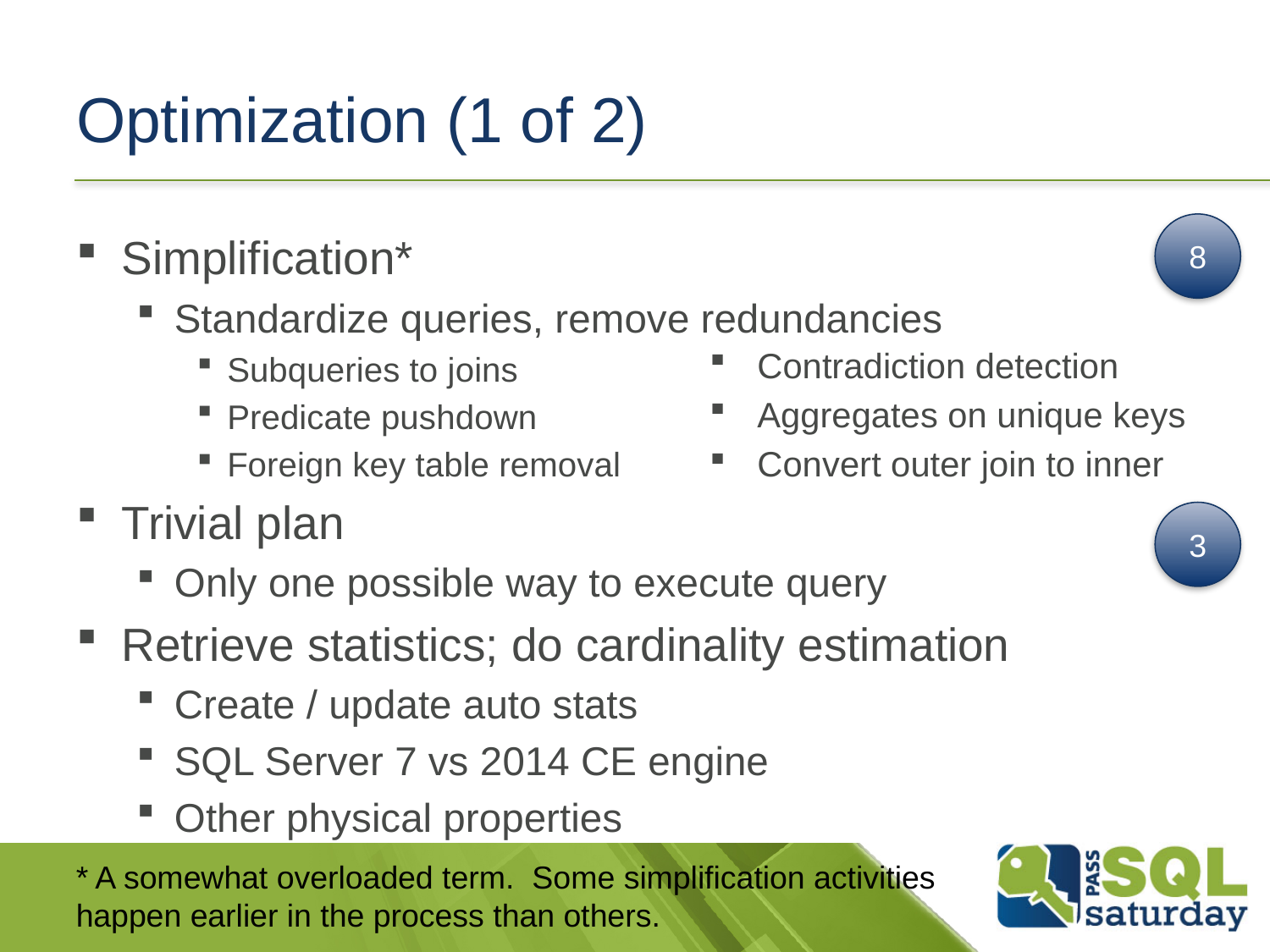

# Optimization (1 of 2)
8
Simplification*
Standardize queries, remove redundancies
Subqueries to joins
Predicate pushdown
Foreign key table removal
Trivial plan
Only one possible way to execute query
Retrieve statistics; do cardinality estimation
Create / update auto stats
SQL Server 7 vs 2014 CE engine
Other physical properties

Contradiction detection
Aggregates on unique keys
Convert outer join to inner
3
* A somewhat overloaded term.  Some simplification activities happen earlier in the process than others.